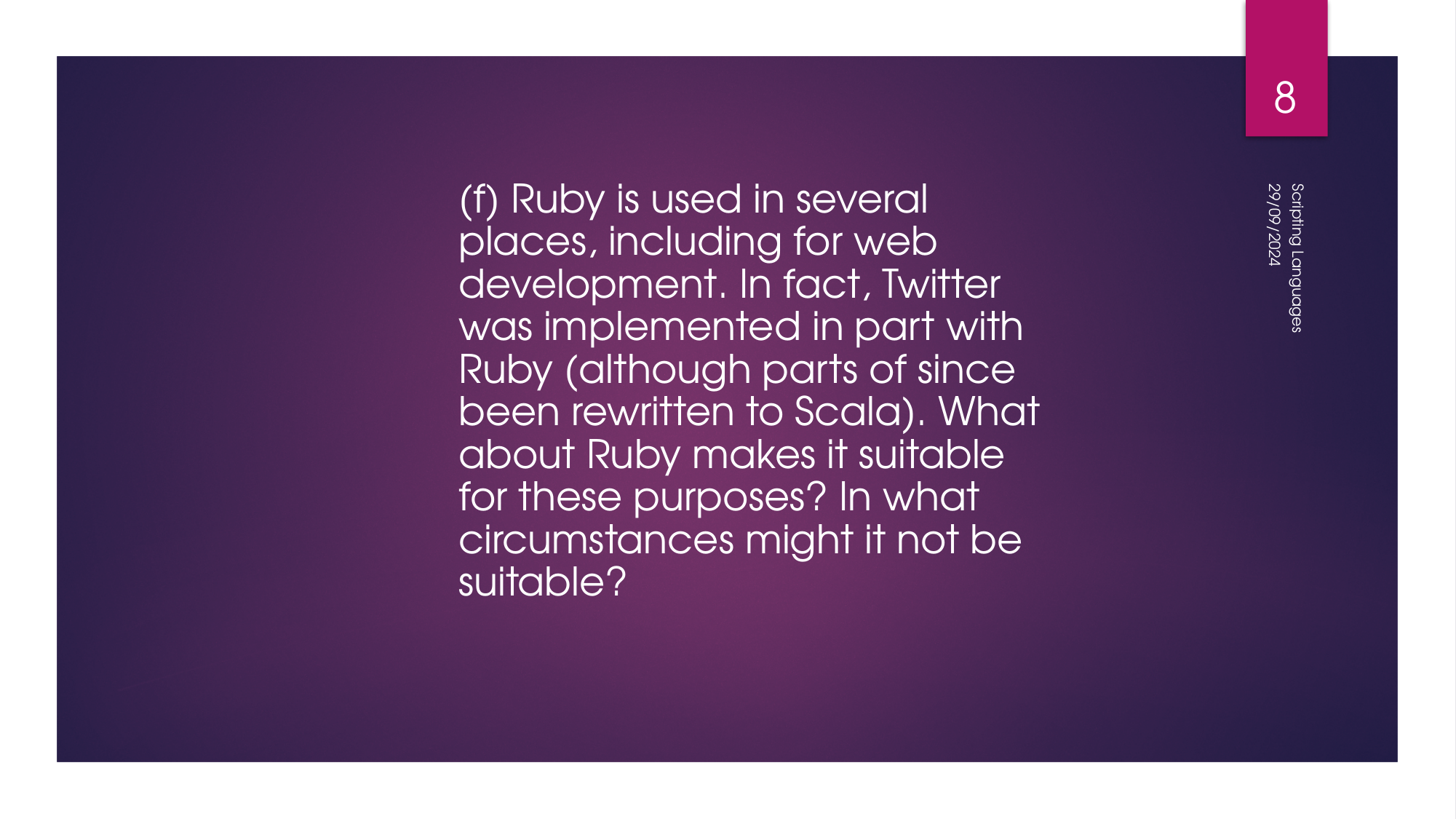

8
# (f) Ruby is used in several places, including for web development. In fact, Twitter was implemented in part with Ruby (although parts of since been rewritten to Scala). What about Ruby makes it suitable for these purposes? In what circumstances might it not be suitable?
29/09/2024
Scripting Languages